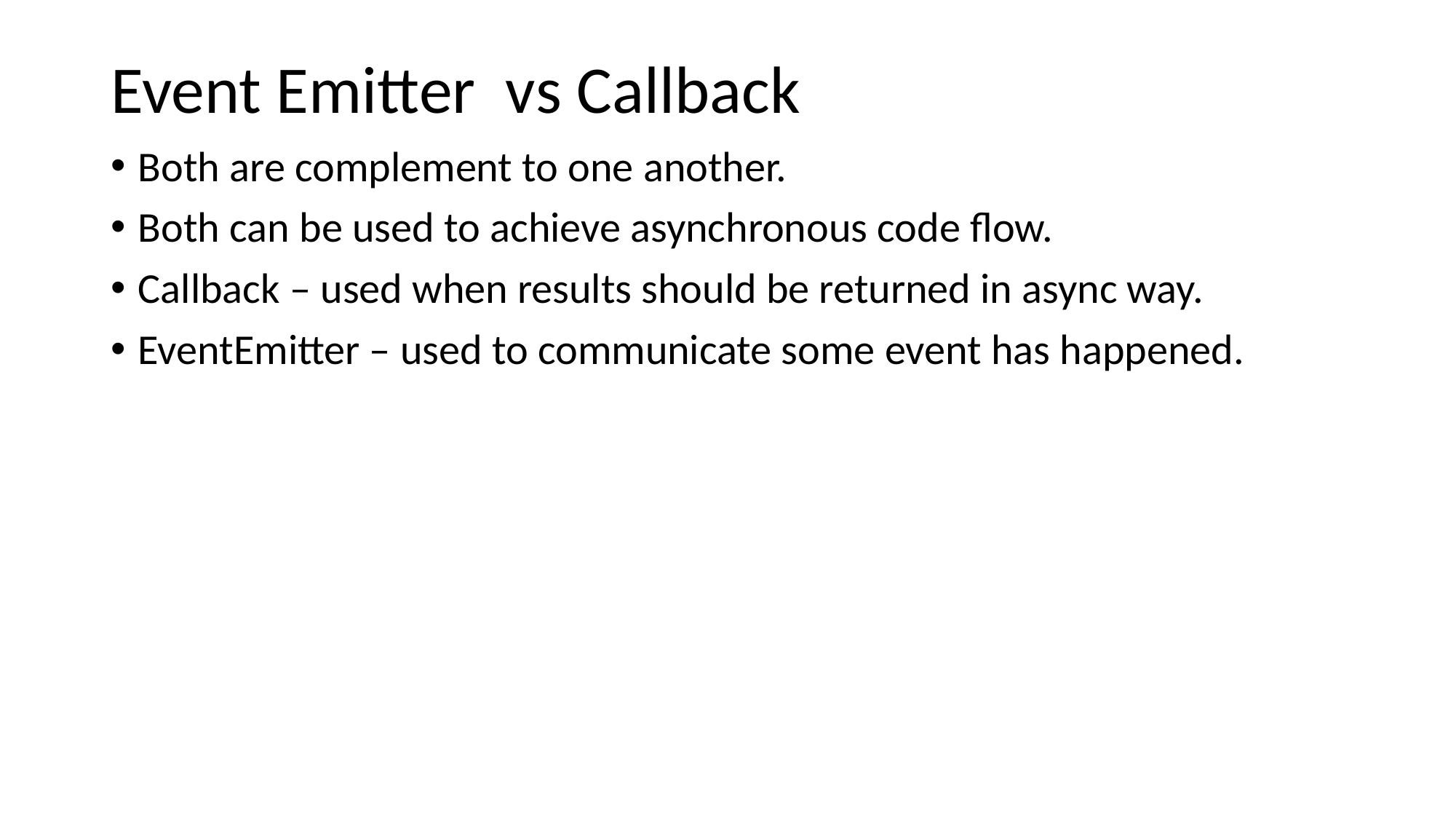

# Event Emitter  vs Callback
Both are complement to one another.
Both can be used to achieve asynchronous code flow.
Callback – used when results should be returned in async way.
EventEmitter – used to communicate some event has happened.